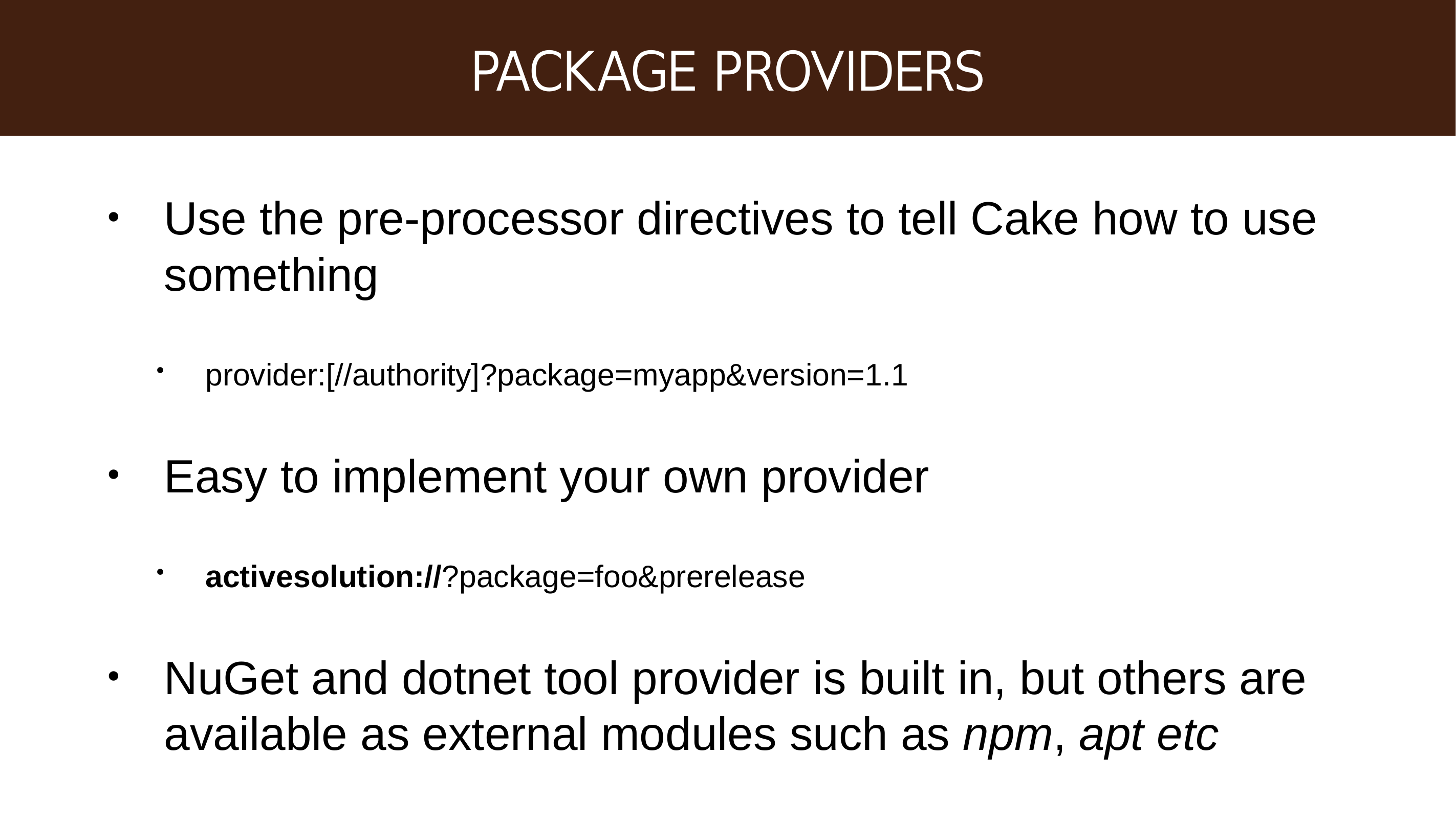

# PACKAGE PROVIDERS
Use the pre-processor directives to tell Cake how to use something
provider:[//authority]?package=myapp&version=1.1
Easy to implement your own provider
activesolution://?package=foo&prerelease
NuGet and dotnet tool provider is built in, but others are available as external modules such as npm, apt etc